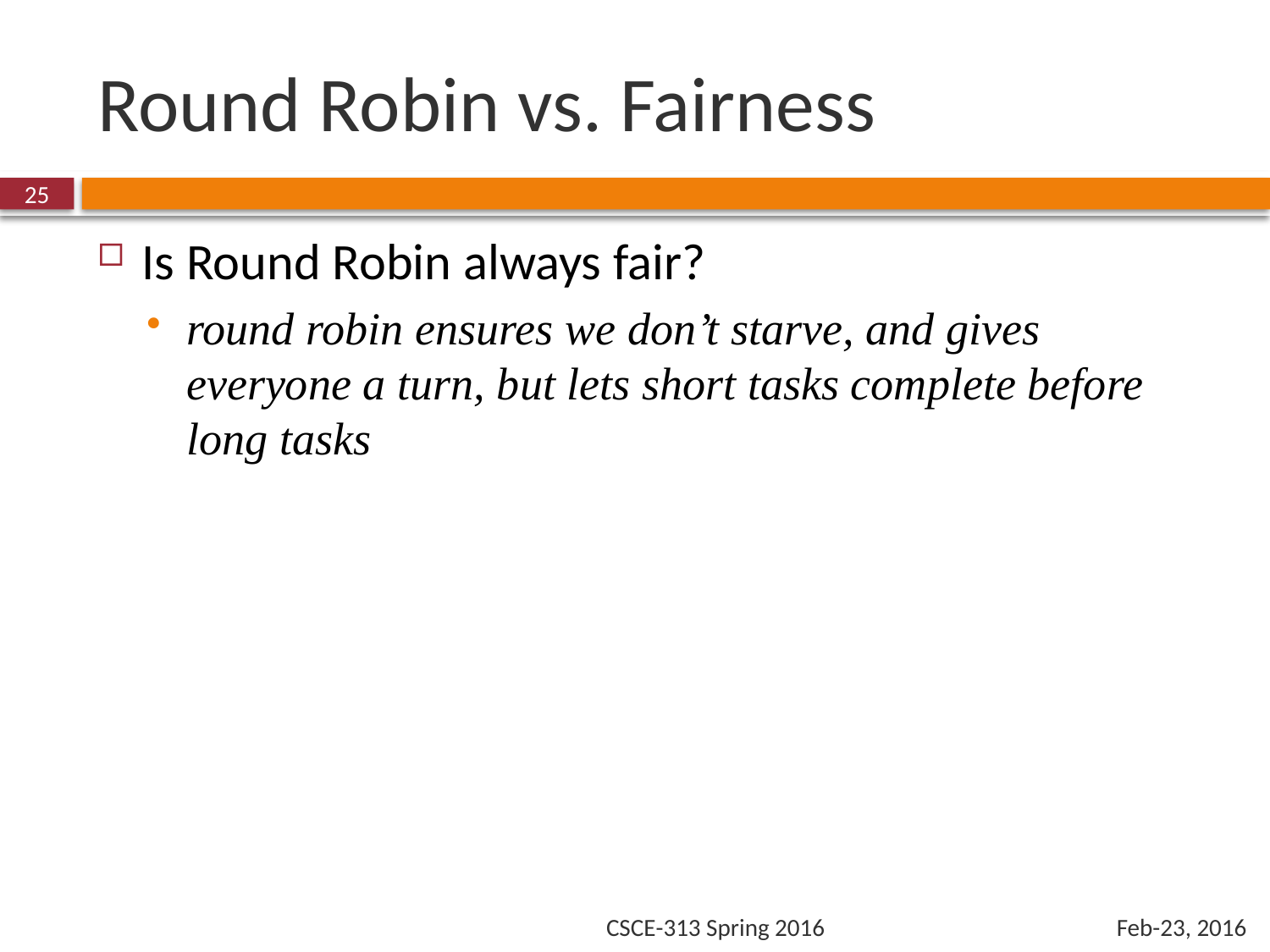

# Round Robin vs. Fairness
25
Is Round Robin always fair?
round robin ensures we don’t starve, and gives everyone a turn, but lets short tasks complete before long tasks

CSCE-313 Spring 2016
Feb-23, 2016